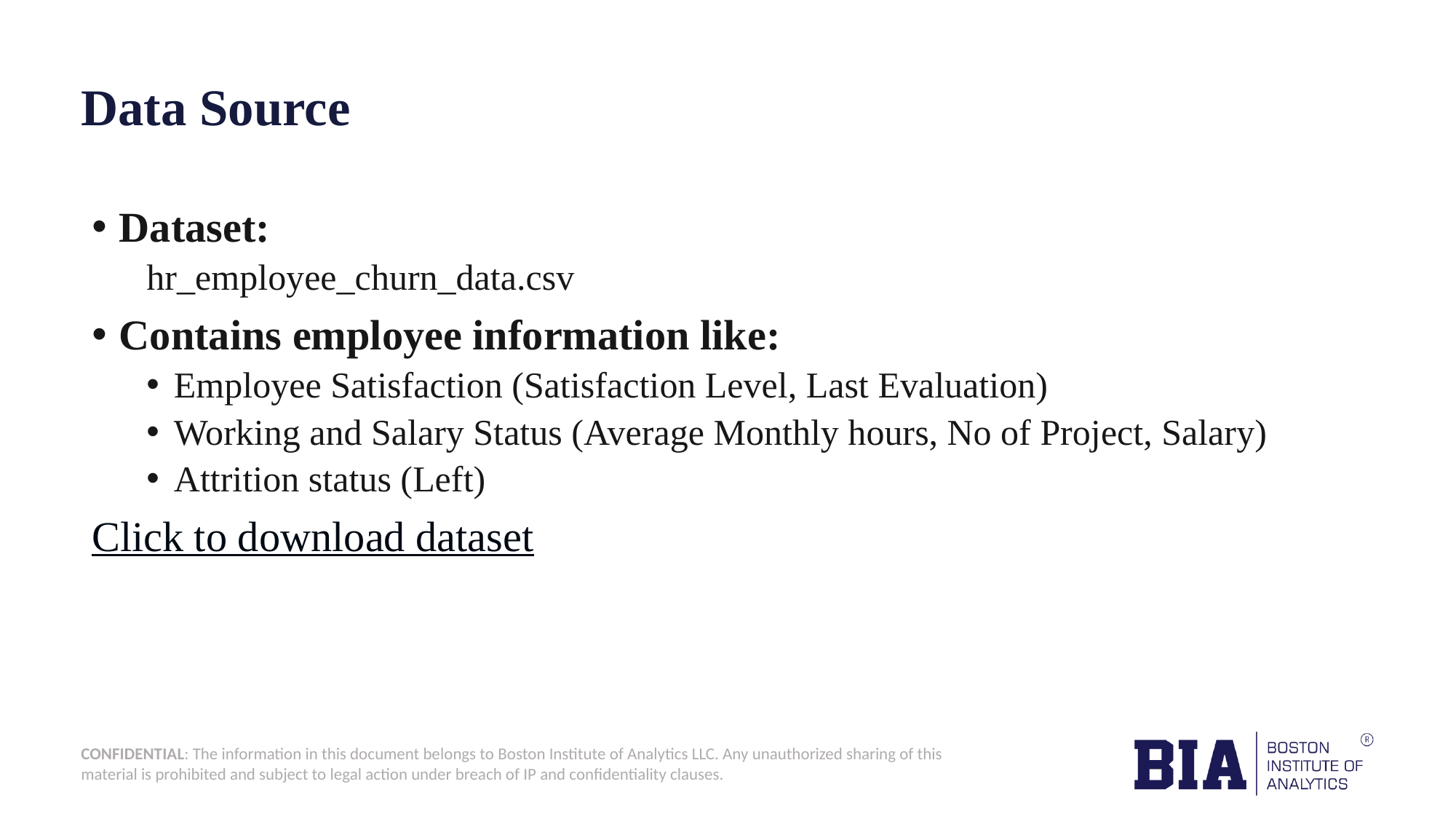

# Data Source
Dataset:
hr_employee_churn_data.csv
Contains employee information like:
Employee Satisfaction (Satisfaction Level, Last Evaluation)
Working and Salary Status (Average Monthly hours, No of Project, Salary)
Attrition status (Left)
Click to download dataset